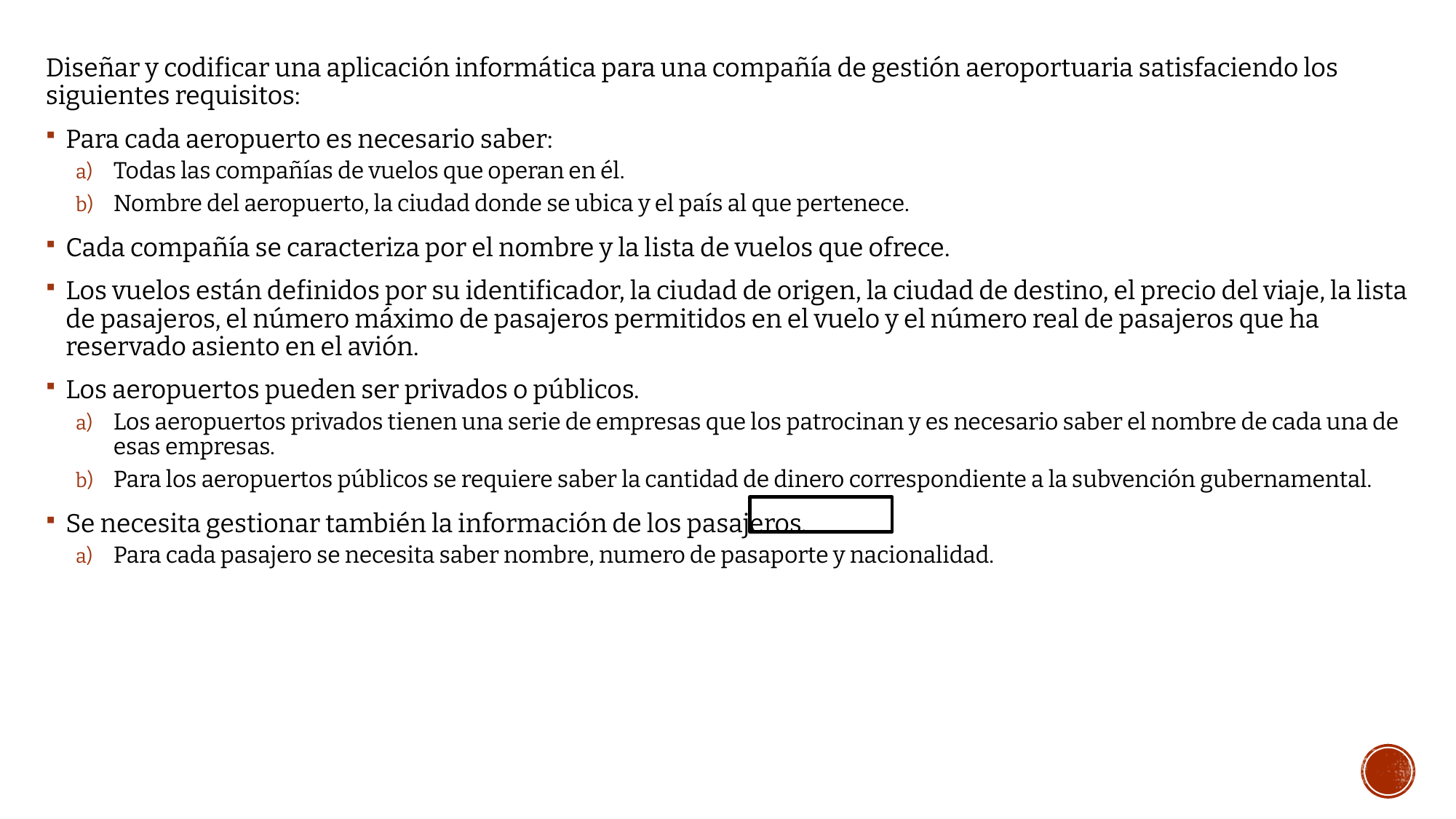

Diseñar y codificar una aplicación informática para una compañía de gestión aeroportuaria satisfaciendo los siguientes requisitos:
Para cada aeropuerto es necesario saber:
Todas las compañías de vuelos que operan en él.
Nombre del aeropuerto, la ciudad donde se ubica y el país al que pertenece.
Cada compañía se caracteriza por el nombre y la lista de vuelos que ofrece.
Los vuelos están definidos por su identificador, la ciudad de origen, la ciudad de destino, el precio del viaje, la lista de pasajeros, el número máximo de pasajeros permitidos en el vuelo y el número real de pasajeros que ha reservado asiento en el avión.
Los aeropuertos pueden ser privados o públicos.
Los aeropuertos privados tienen una serie de empresas que los patrocinan y es necesario saber el nombre de cada una de esas empresas.
Para los aeropuertos públicos se requiere saber la cantidad de dinero correspondiente a la subvención gubernamental.
Se necesita gestionar también la información de los pasajeros.
Para cada pasajero se necesita saber nombre, numero de pasaporte y nacionalidad.